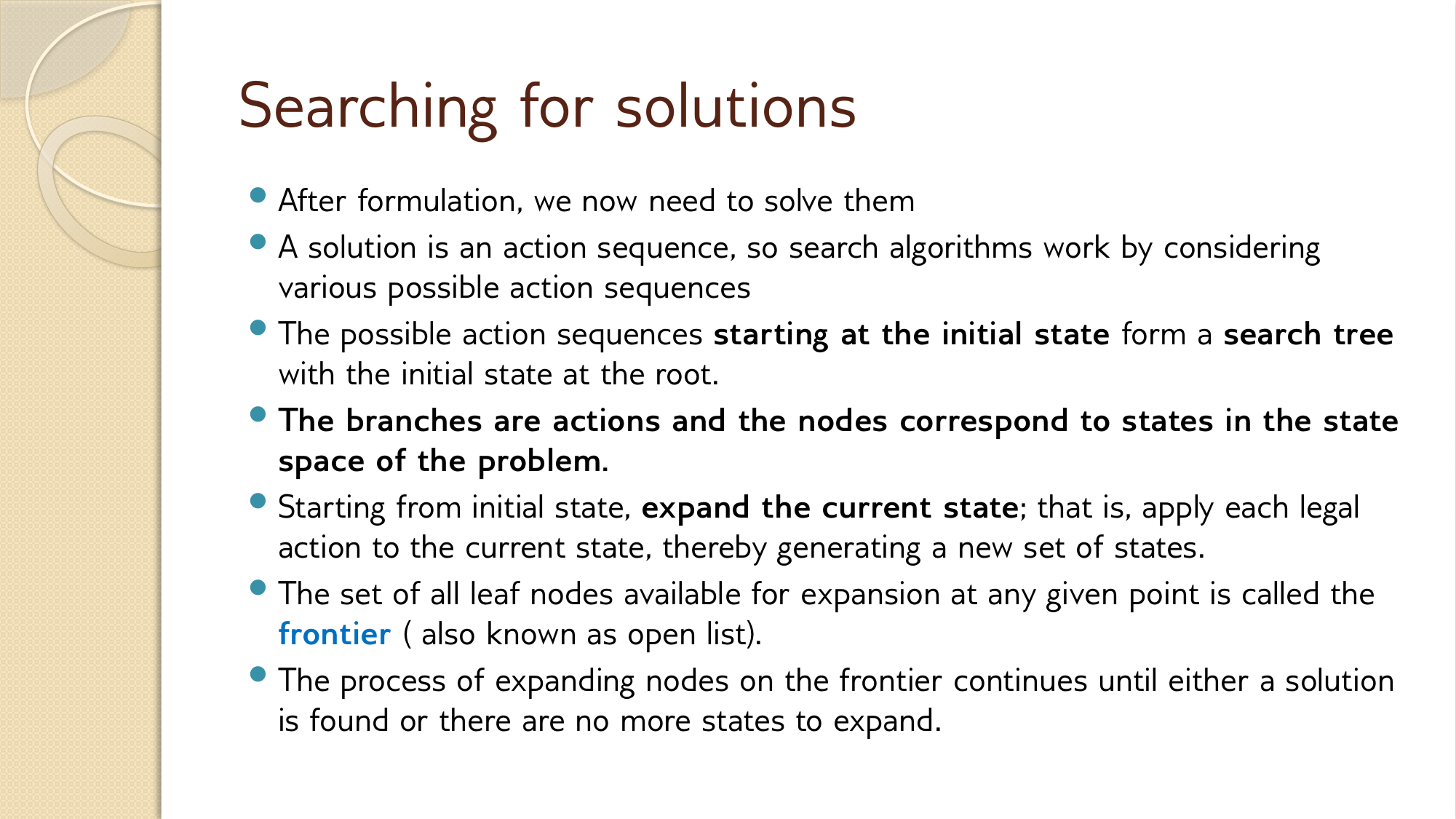

# Searching for solutions
After formulation, we now need to solve them
A solution is an action sequence, so search algorithms work by considering various possible action sequences
The possible action sequences starting at the initial state form a search tree with the initial state at the root.
The branches are actions and the nodes correspond to states in the state space of the problem.
Starting from initial state, expand the current state; that is, apply each legal action to the current state, thereby generating a new set of states.
The set of all leaf nodes available for expansion at any given point is called the frontier ( also known as open list).
The process of expanding nodes on the frontier continues until either a solution is found or there are no more states to expand.